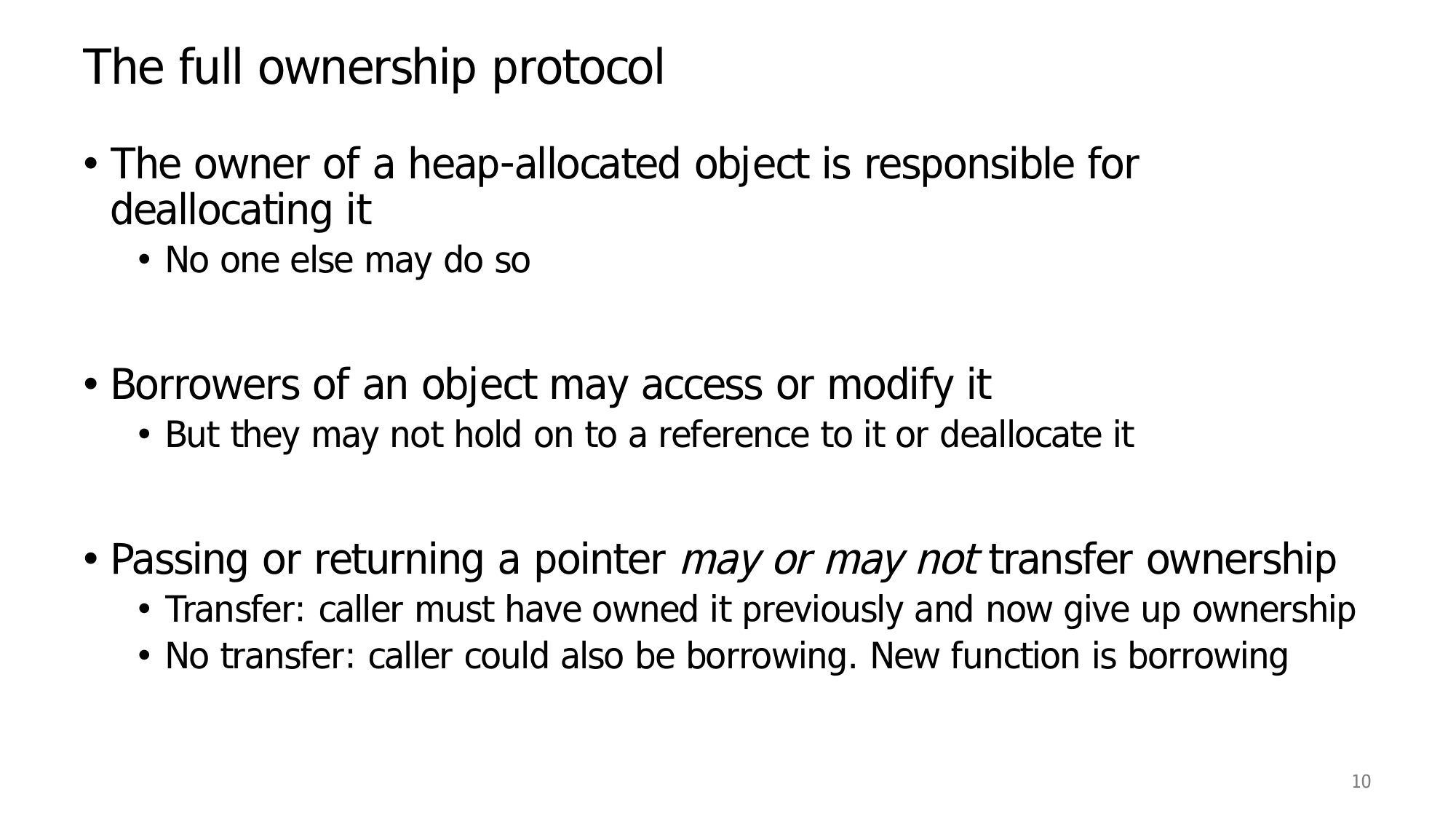

# The full ownership protocol
The owner of a heap-allocated object is responsible for deallocating it
No one else may do so

Borrowers of an object may access or modify it
But they may not hold on to a reference to it or deallocate it

Passing or returning a pointer may or may not transfer ownership
Transfer: caller must have owned it previously and now give up ownership
No transfer: caller could also be borrowing. New function is borrowing

10